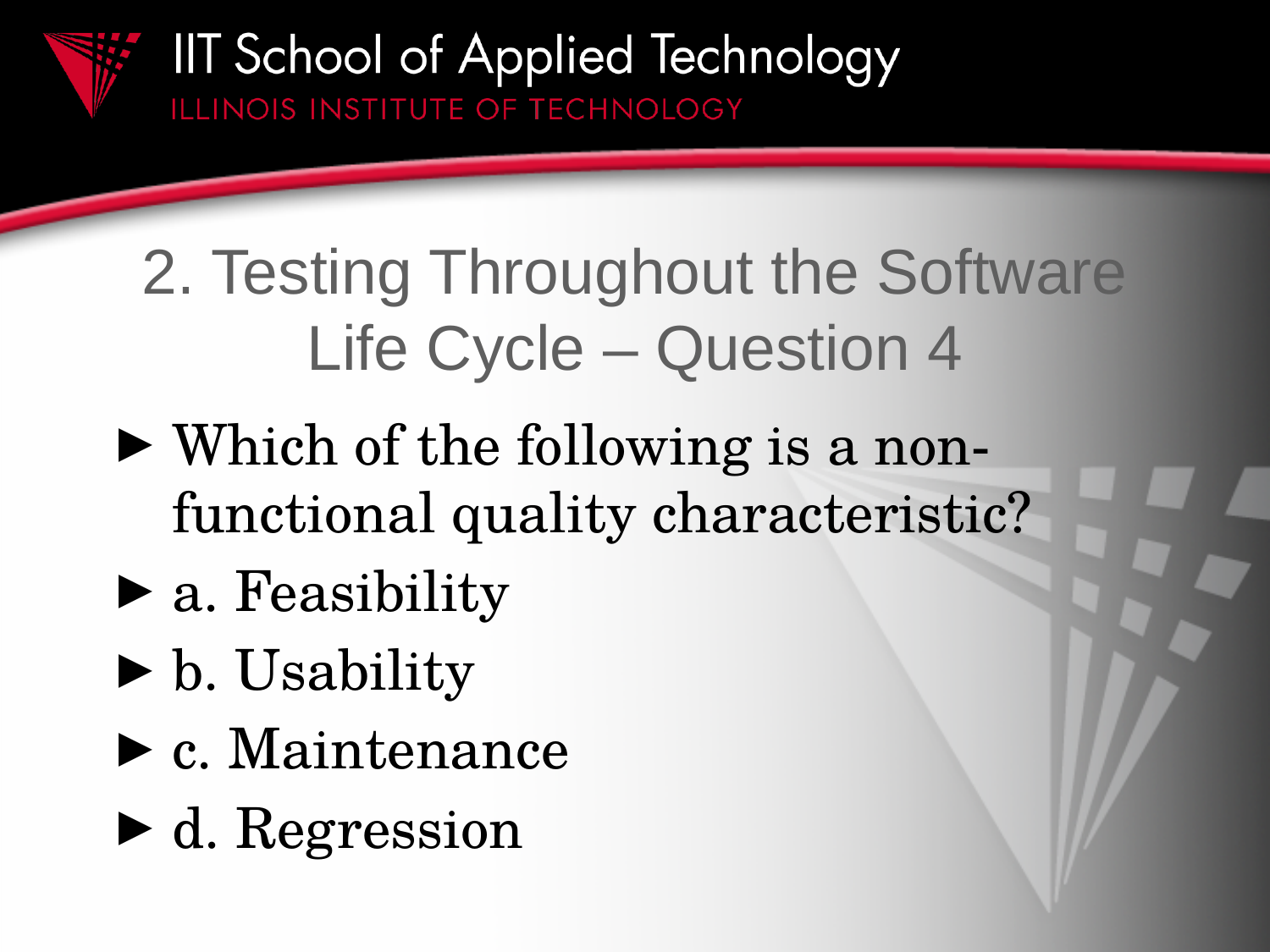

# 2. Testing Throughout the Software Life Cycle – Question 4
Which of the following is a non-functional quality characteristic?
a. Feasibility
b. Usability
c. Maintenance
d. Regression